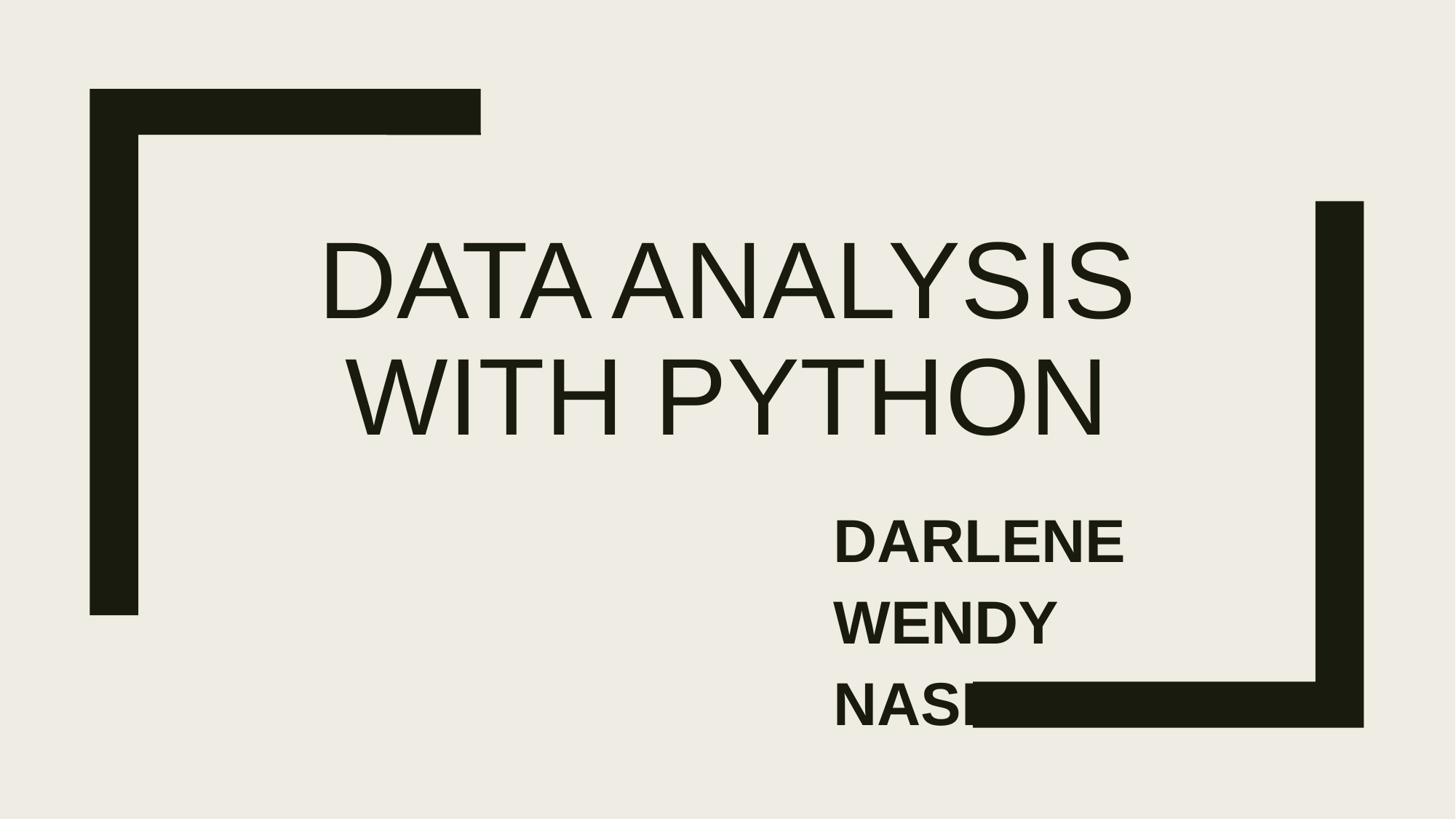

# Data Analysis with Python
DARLENE WENDY NASIMIYU